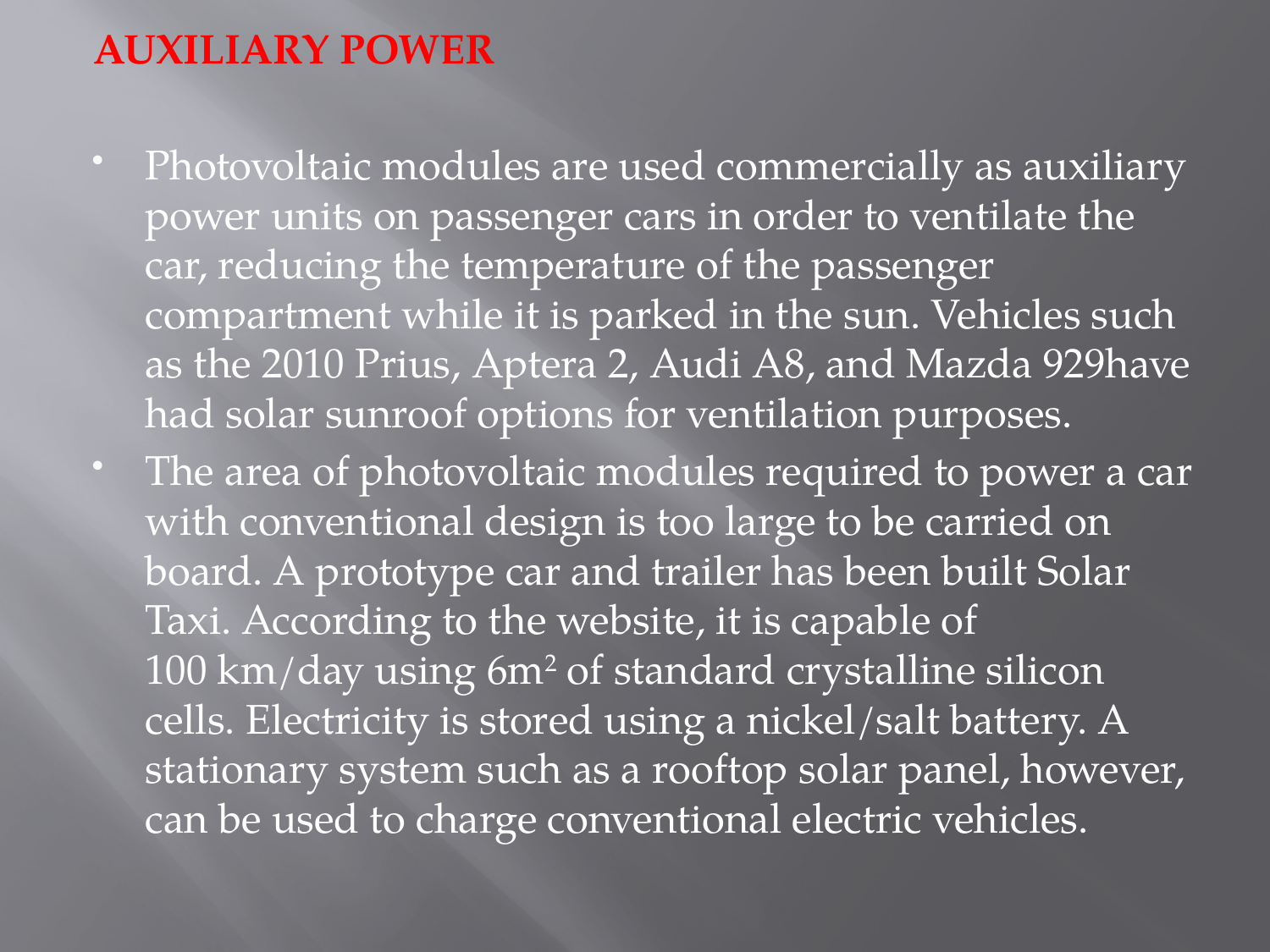

AUXILIARY POWER

Photovoltaic modules are used commercially as auxiliary power units on passenger cars in order to ventilate the car, reducing the temperature of the passenger compartment while it is parked in the sun. Vehicles such as the 2010 Prius, Aptera 2, Audi A8, and Mazda 929have had solar sunroof options for ventilation purposes.
The area of photovoltaic modules required to power a car with conventional design is too large to be carried on board. A prototype car and trailer has been built Solar Taxi. According to the website, it is capable of 100 km/day using 6m2 of standard crystalline silicon cells. Electricity is stored using a nickel/salt battery. A stationary system such as a rooftop solar panel, however, can be used to charge conventional electric vehicles.